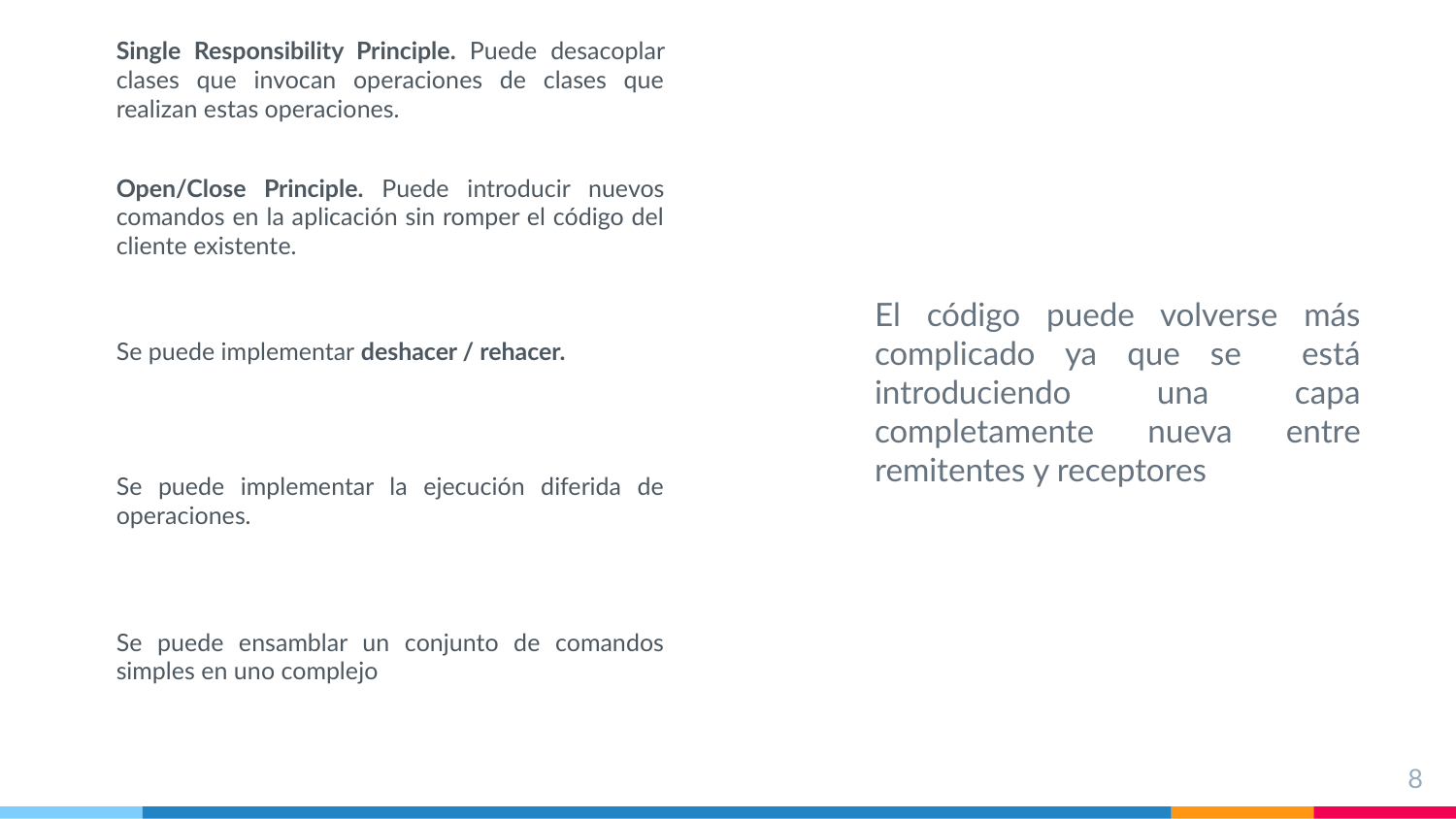

Single Responsibility Principle. Puede desacoplar clases que invocan operaciones de clases que realizan estas operaciones.
Open/Close Principle. Puede introducir nuevos comandos en la aplicación sin romper el código del cliente existente.
El código puede volverse más complicado ya que se  está introduciendo una capa completamente nueva entre remitentes y receptores
Se puede implementar deshacer / rehacer.
Se puede implementar la ejecución diferida de operaciones.
Se puede ensamblar un conjunto de comandos simples en uno complejo
8